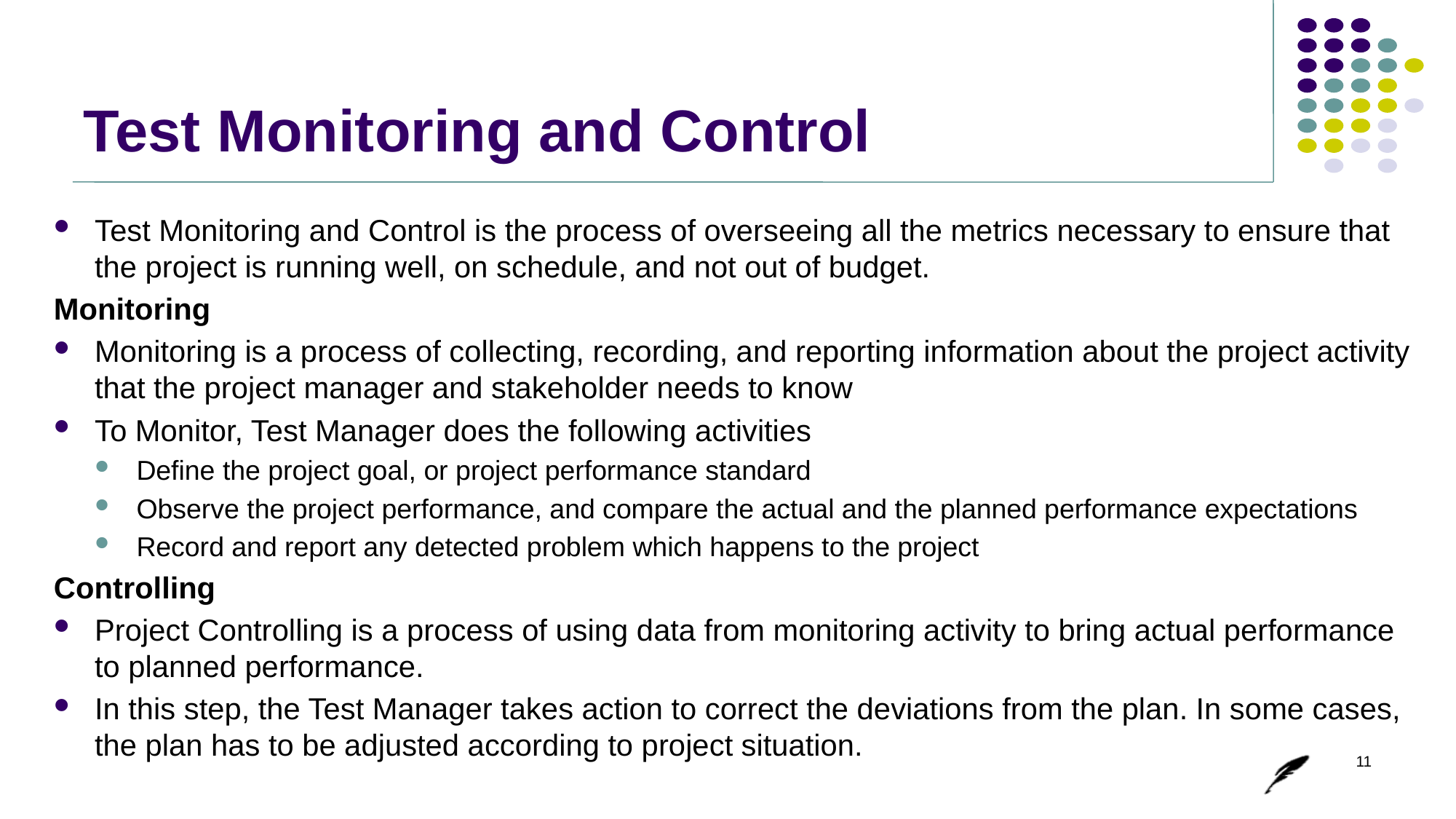

# Test Monitoring and Control
Test Monitoring and Control is the process of overseeing all the metrics necessary to ensure that the project is running well, on schedule, and not out of budget.
Monitoring
Monitoring is a process of collecting, recording, and reporting information about the project activity that the project manager and stakeholder needs to know
To Monitor, Test Manager does the following activities
Define the project goal, or project performance standard
Observe the project performance, and compare the actual and the planned performance expectations
Record and report any detected problem which happens to the project
Controlling
Project Controlling is a process of using data from monitoring activity to bring actual performance to planned performance.
In this step, the Test Manager takes action to correct the deviations from the plan. In some cases, the plan has to be adjusted according to project situation.
11